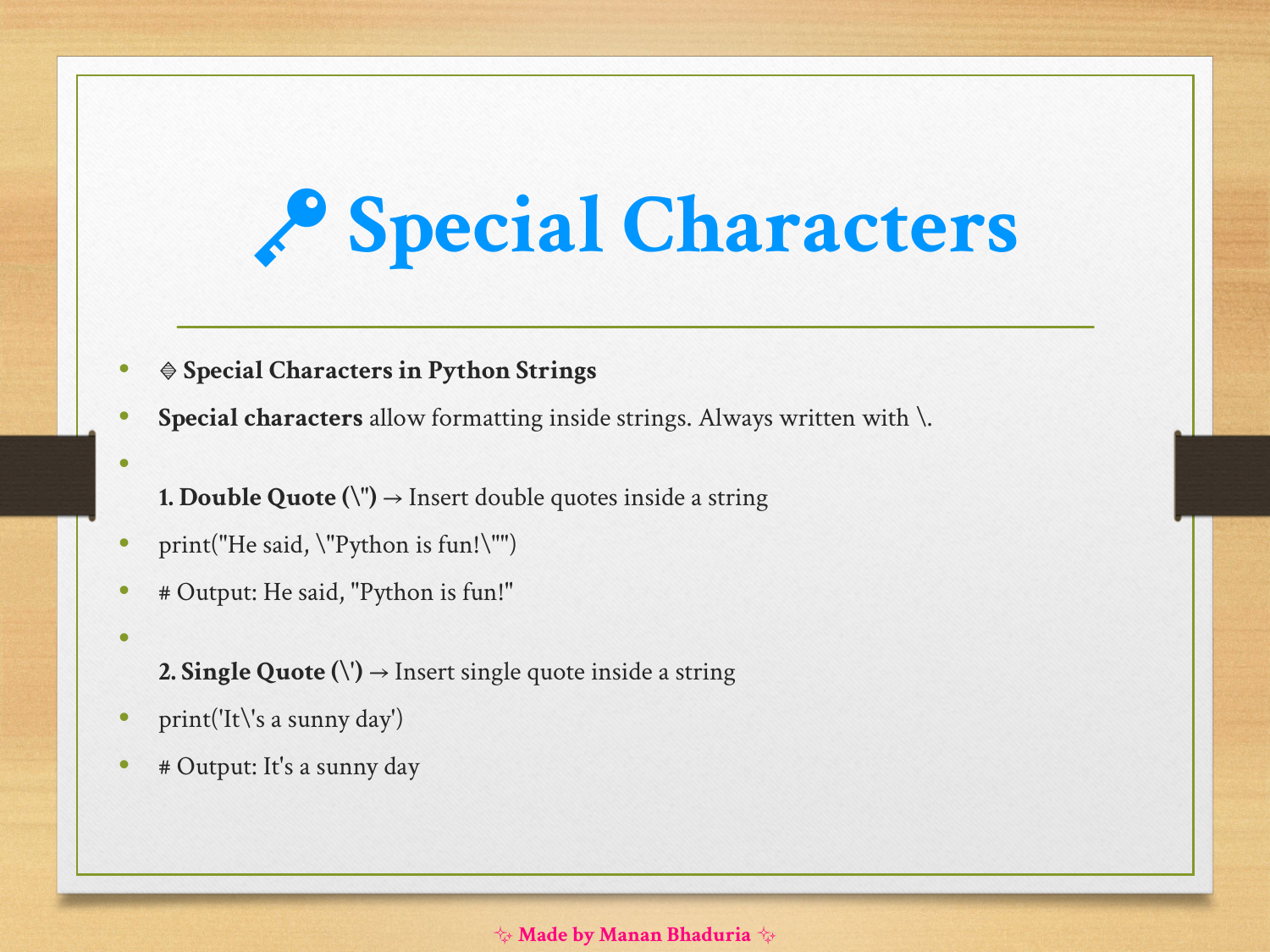

# 🔑 Special Characters
🔹 Special Characters in Python Strings
Special characters allow formatting inside strings. Always written with \.
1. Double Quote (\") → Insert double quotes inside a string
print("He said, \"Python is fun!\"")
# Output: He said, "Python is fun!"
2. Single Quote (\') → Insert single quote inside a string
print('It\'s a sunny day')
# Output: It's a sunny day

✨ Made by Manan Bhaduria ✨